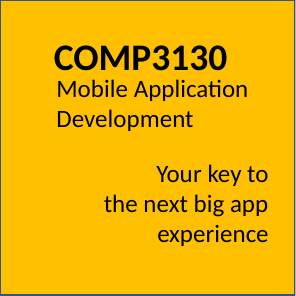

COMP3130
Mobile Application
Development
Your key to
the next big app
experience